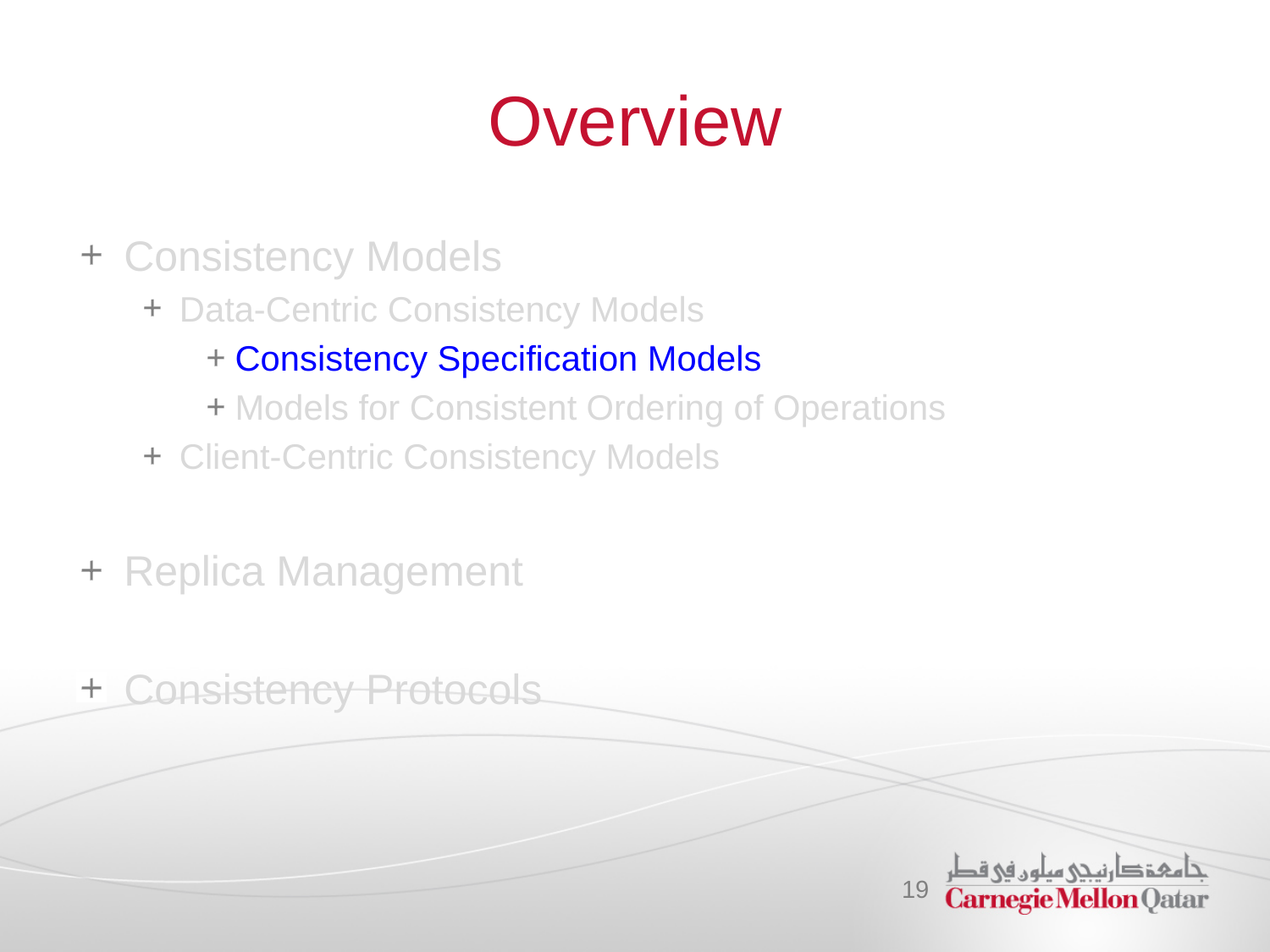

# Overview
Consistency Models
Data-Centric Consistency Models
Consistency Specification Models
Models for Consistent Ordering of Operations
Client-Centric Consistency Models

Replica Management

Consistency Protocols
19